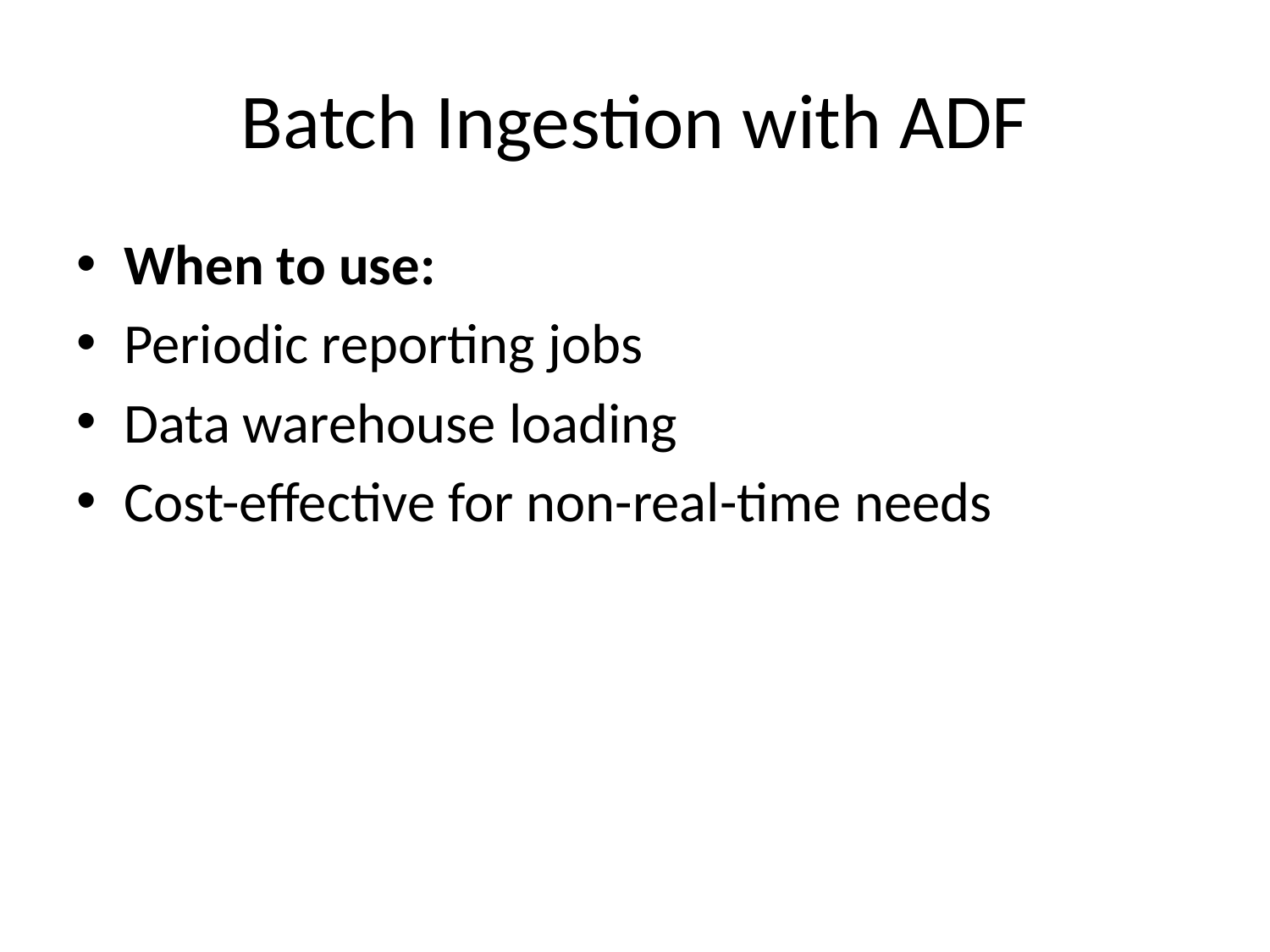

# Batch Ingestion with ADF
When to use:
Periodic reporting jobs
Data warehouse loading
Cost-effective for non-real-time needs